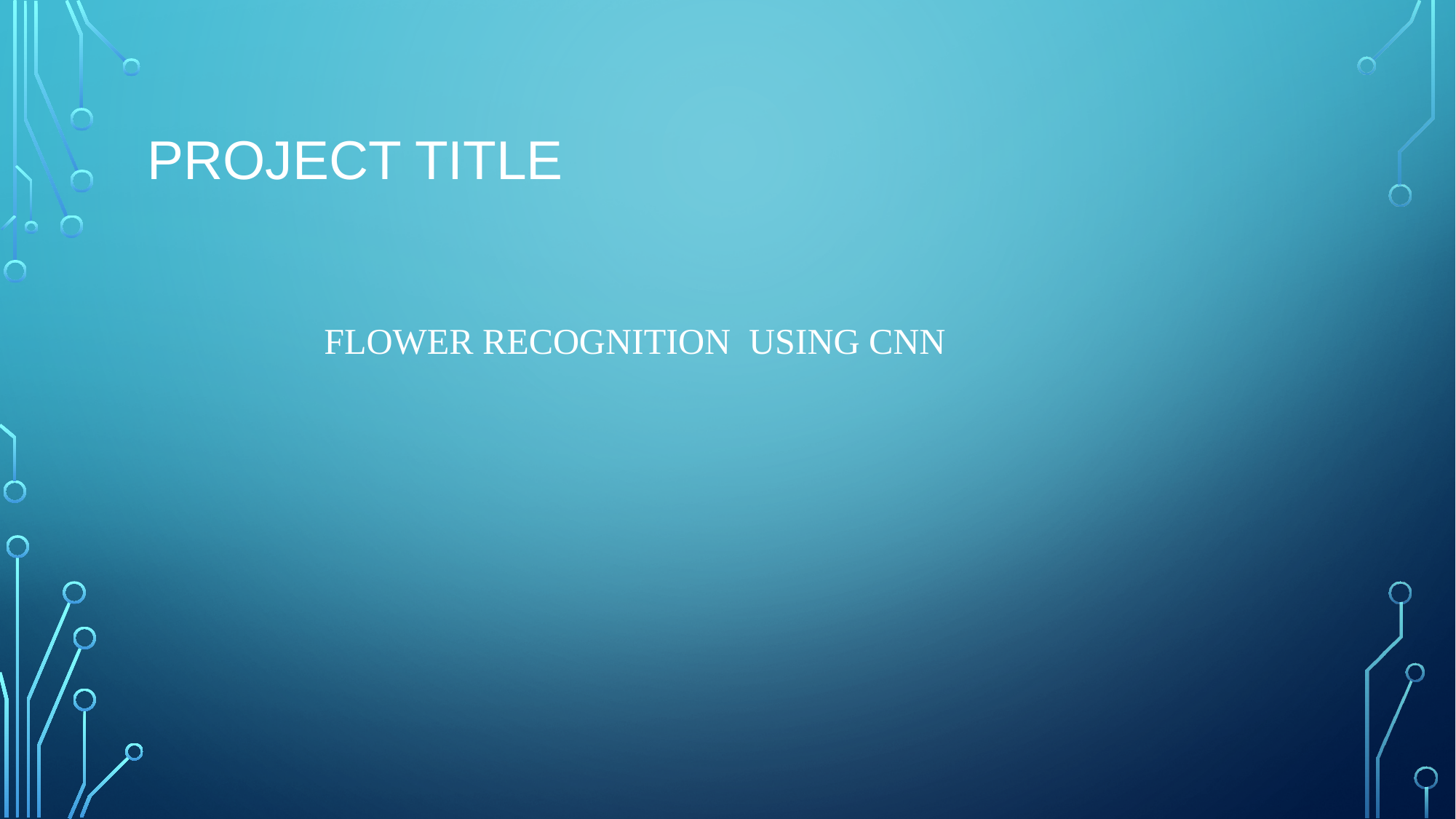

# Project title

FLOWER RECOGNITION  USING CNN